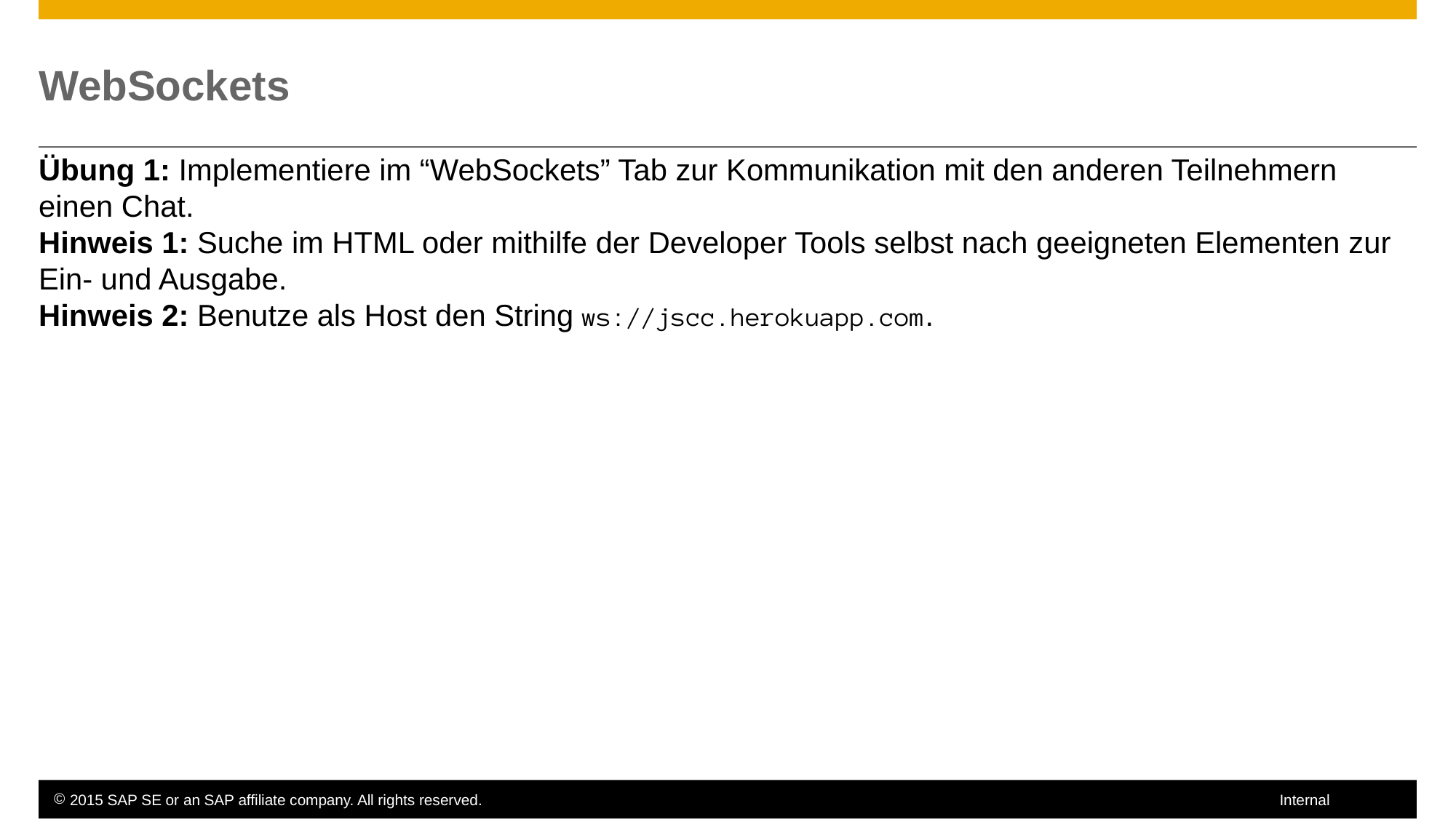

# WebSockets
Übung 1: Implementiere im “WebSockets” Tab zur Kommunikation mit den anderen Teilnehmern einen Chat.
Hinweis 1: Suche im HTML oder mithilfe der Developer Tools selbst nach geeigneten Elementen zur Ein- und Ausgabe.
Hinweis 2: Benutze als Host den String ws://jscc.herokuapp.com.